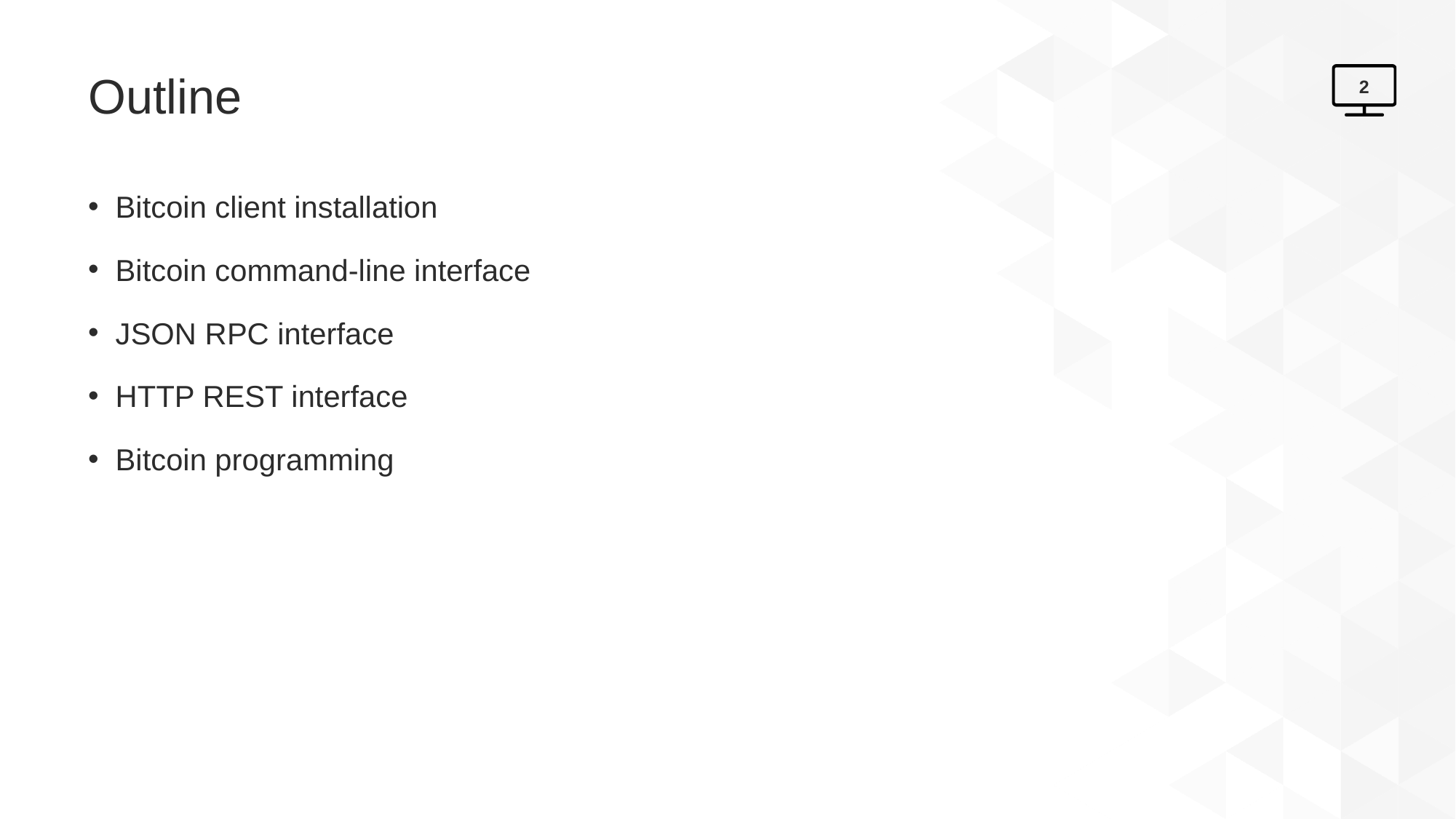

# Outline
2
Bitcoin client installation
Bitcoin command-line interface
JSON RPC interface
HTTP REST interface
Bitcoin programming